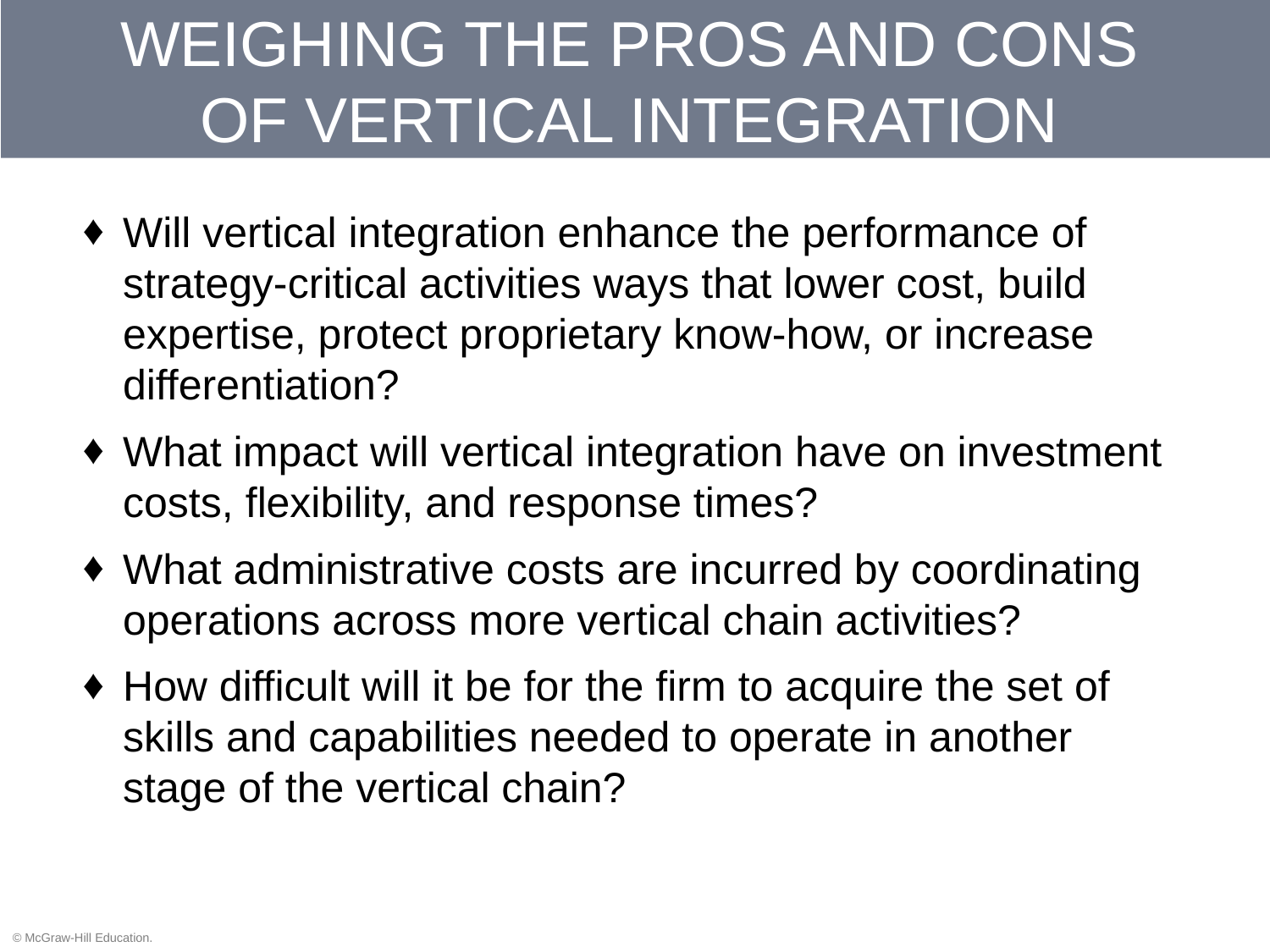

# WEIGHING THE PROS AND CONS OF VERTICAL INTEGRATION
Will vertical integration enhance the performance of strategy-critical activities ways that lower cost, build expertise, protect proprietary know-how, or increase differentiation?
What impact will vertical integration have on investment costs, flexibility, and response times?
What administrative costs are incurred by coordinating operations across more vertical chain activities?
How difficult will it be for the firm to acquire the set of skills and capabilities needed to operate in another stage of the vertical chain?